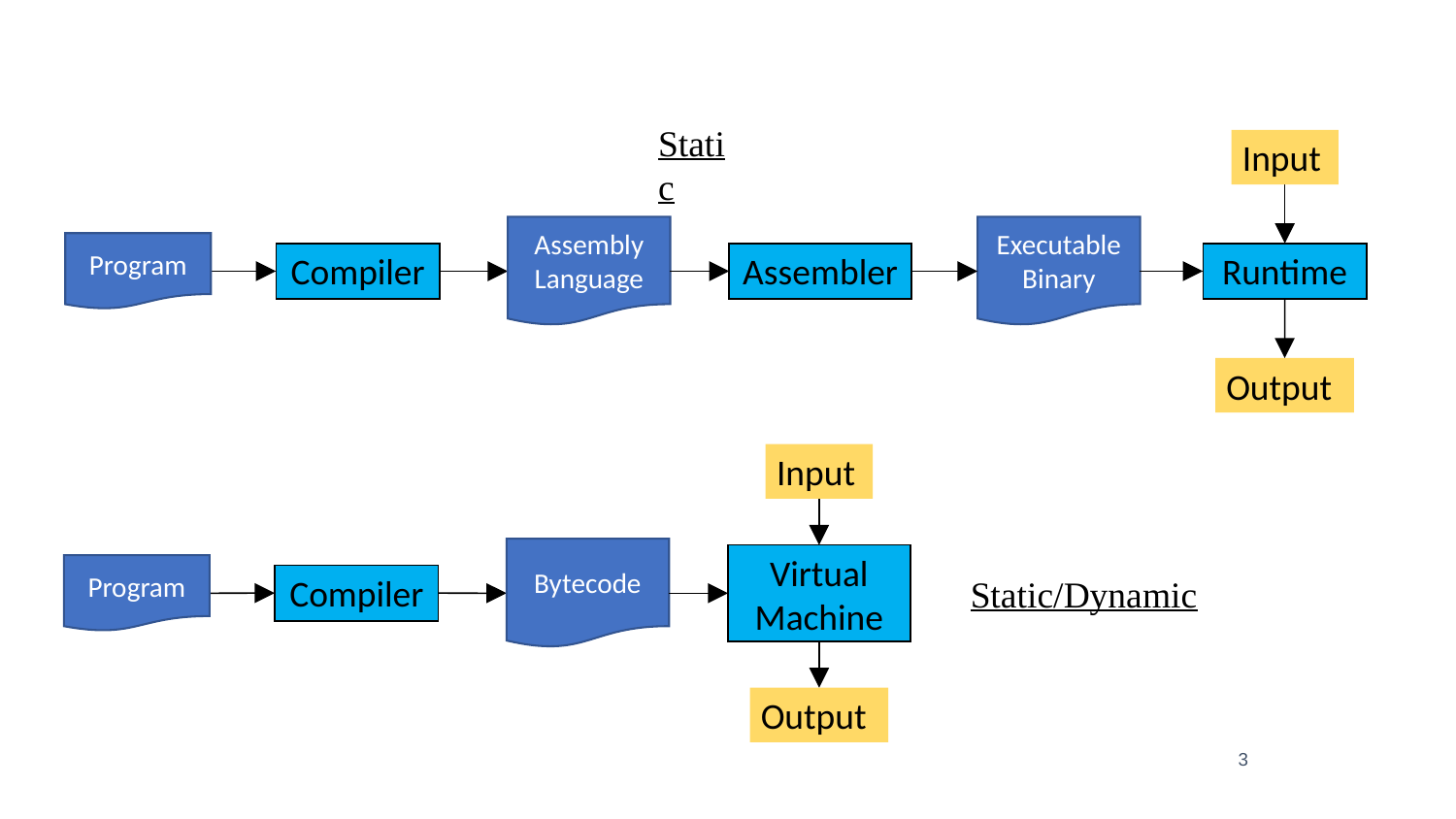

Static
Input
Assembly Language
Executable Binary
Program
Compiler
Assembler
Runtime
Output
Input
Bytecode
Virtual Machine
Program
Compiler
Output
Static/Dynamic
3